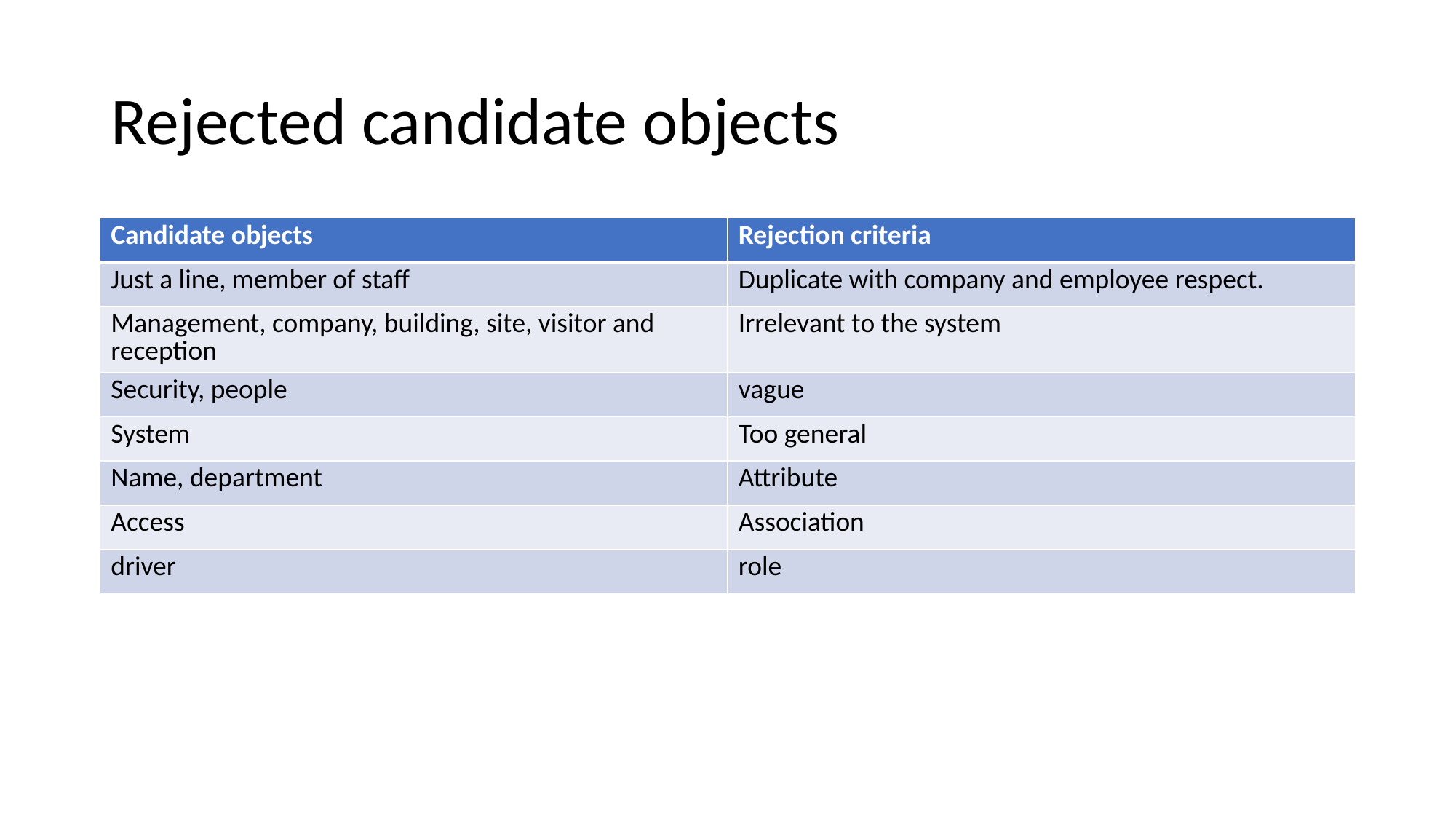

# Rejected candidate objects
| Candidate objects | Rejection criteria |
| --- | --- |
| Just a line, member of staff | Duplicate with company and employee respect. |
| Management, company, building, site, visitor and reception | Irrelevant to the system |
| Security, people | vague |
| System | Too general |
| Name, department | Attribute |
| Access | Association |
| driver | role |